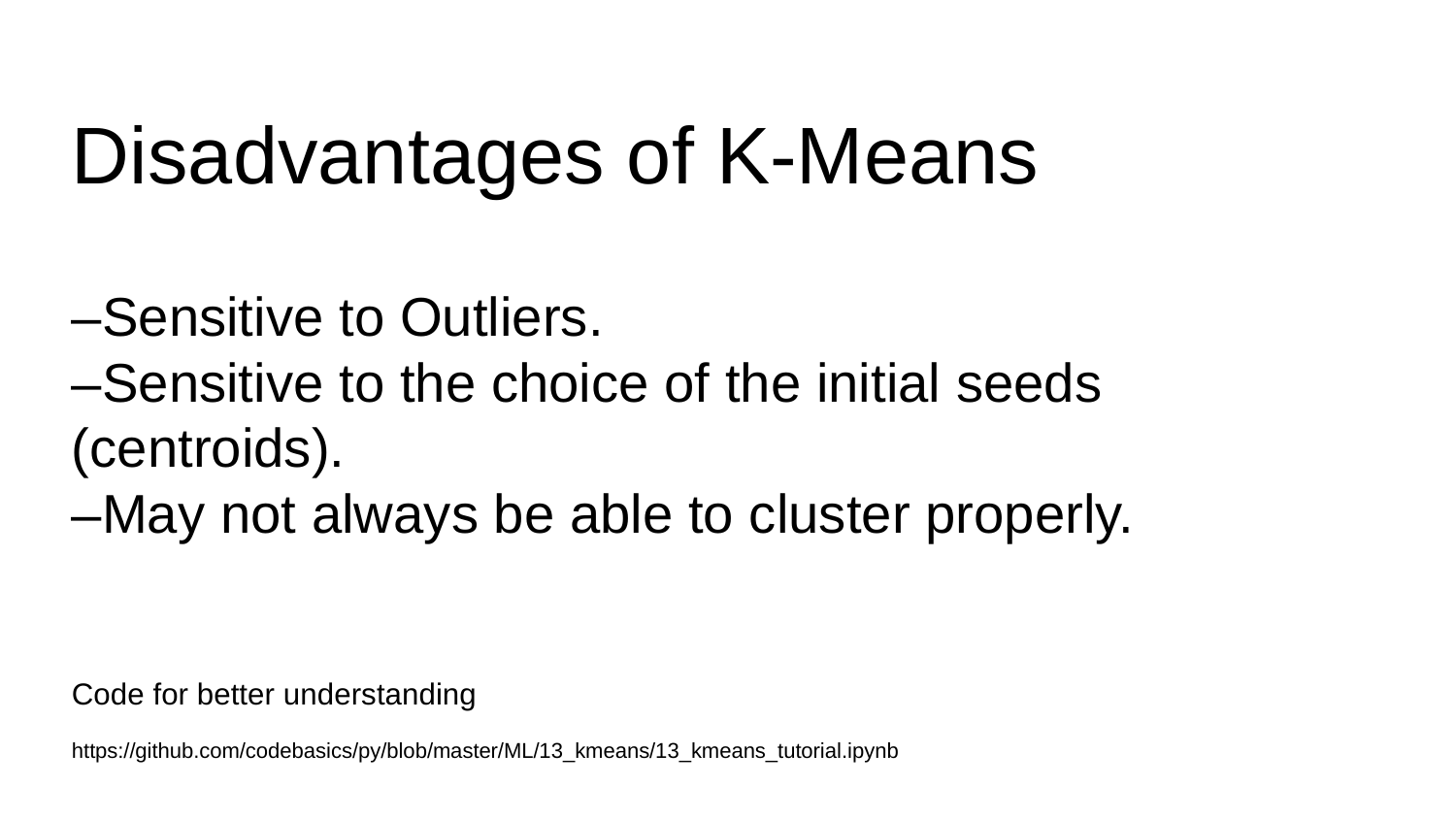

# Disadvantages of K-Means
–Sensitive to Outliers.
–Sensitive to the choice of the initial seeds (centroids).
–May not always be able to cluster properly.

Code for better understanding

https://github.com/codebasics/py/blob/master/ML/13_kmeans/13_kmeans_tutorial.ipynb